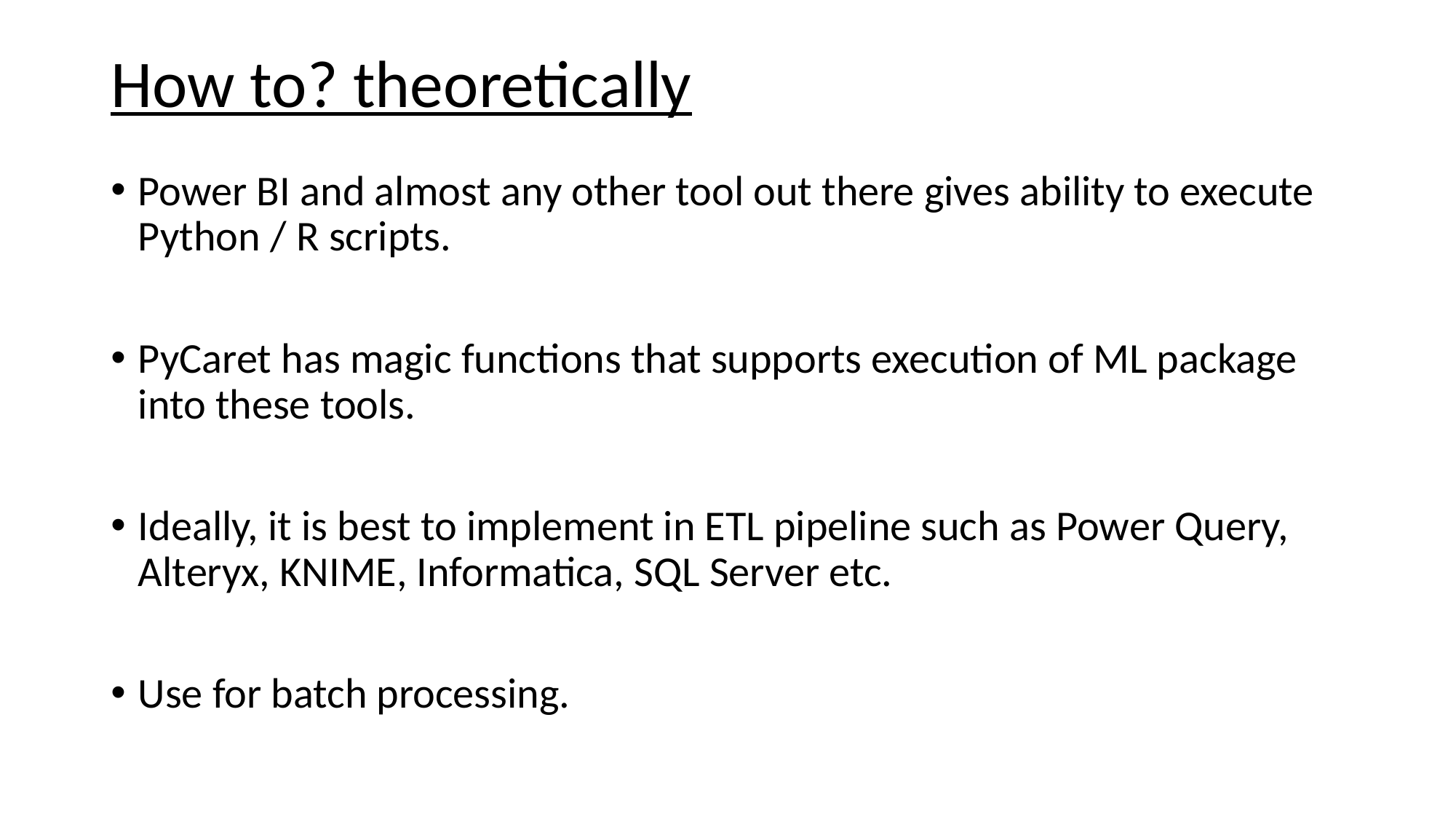

# How to? theoretically
Power BI and almost any other tool out there gives ability to execute Python / R scripts.

PyCaret has magic functions that supports execution of ML package into these tools.

Ideally, it is best to implement in ETL pipeline such as Power Query, Alteryx, KNIME, Informatica, SQL Server etc.

Use for batch processing.